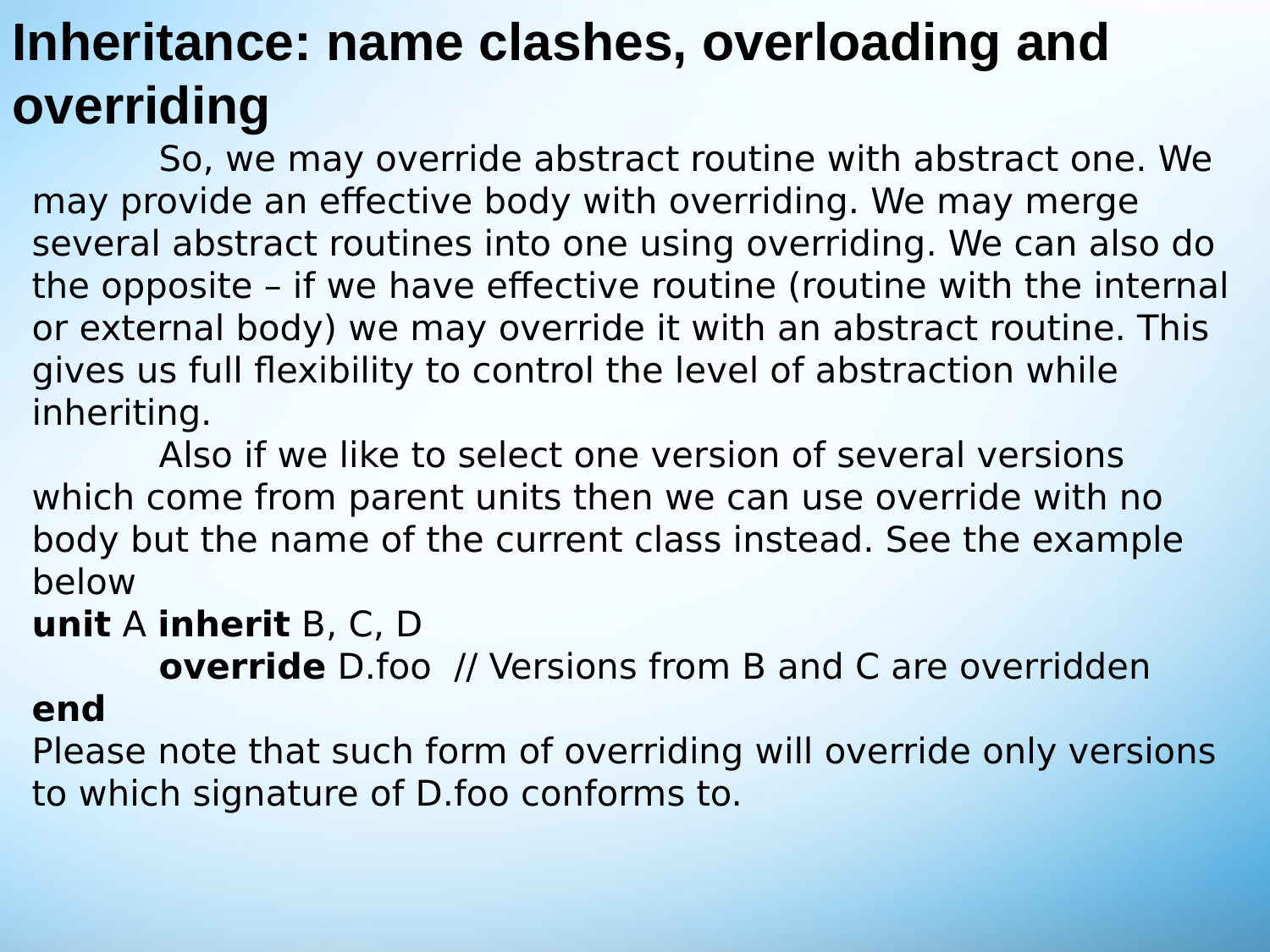

# Inheritance: name clashes, overloading and  overriding
	So, we may override abstract routine with abstract one. We may provide an effective body with overriding. We may merge several abstract routines into one using overriding. We can also do the opposite – if we have effective routine (routine with the internal or external body) we may override it with an abstract routine. This gives us full flexibility to control the level of abstraction while inheriting.
	Also if we like to select one version of several versions which come from parent units then we can use override with no body but the name of the current class instead. See the example below
unit A inherit B, C, D
	override D.foo  // Versions from B and C are overridden
end
Please note that such form of overriding will override only versions to which signature of D.foo conforms to.